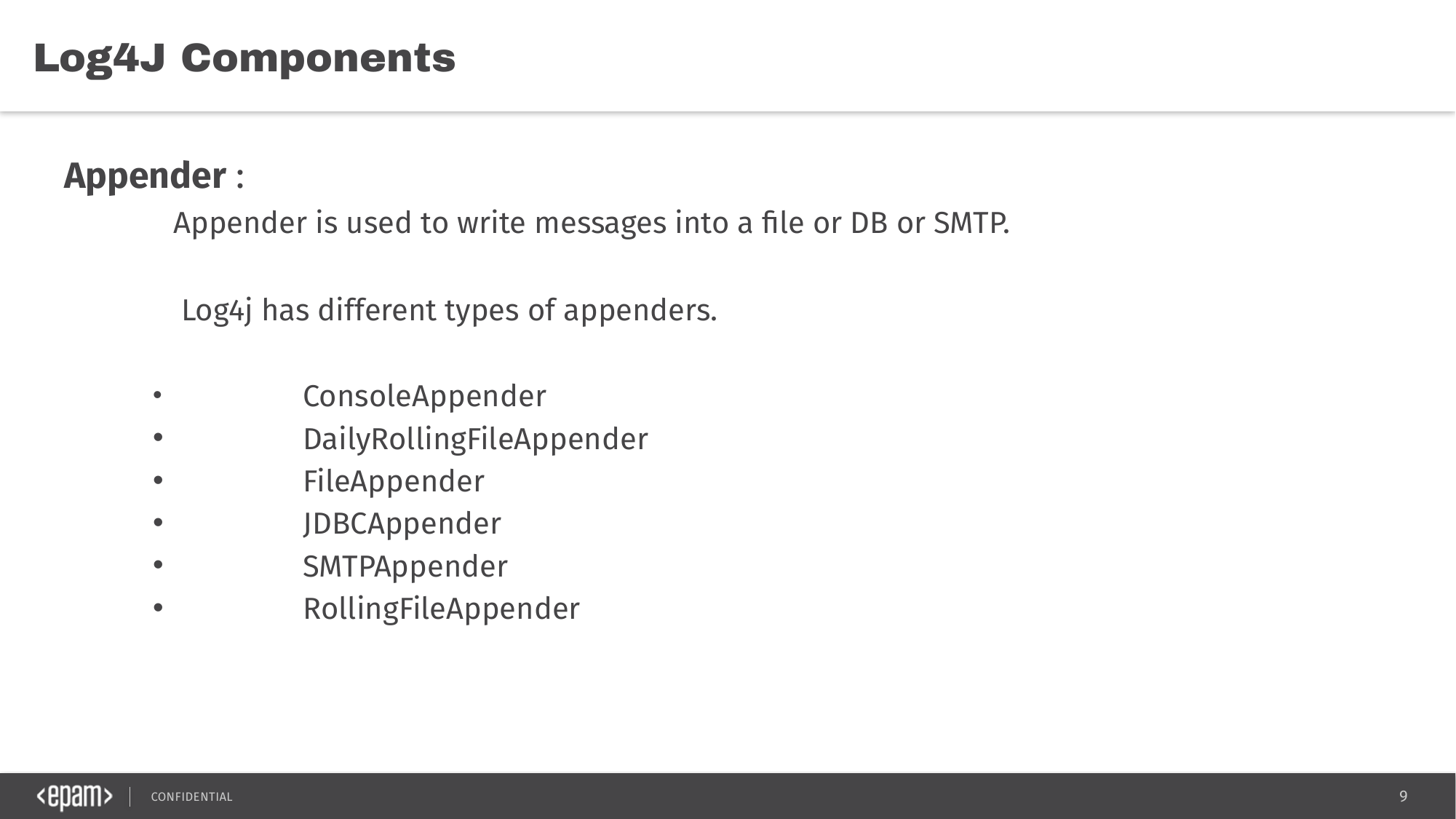

Log4J Components

Appender :
	Appender is used to write messages into a file or DB or SMTP.

	 Log4j has different types of appenders.

	ConsoleAppender
	DailyRollingFileAppender
	FileAppender
	JDBCAppender
	SMTPAppender
	RollingFileAppender